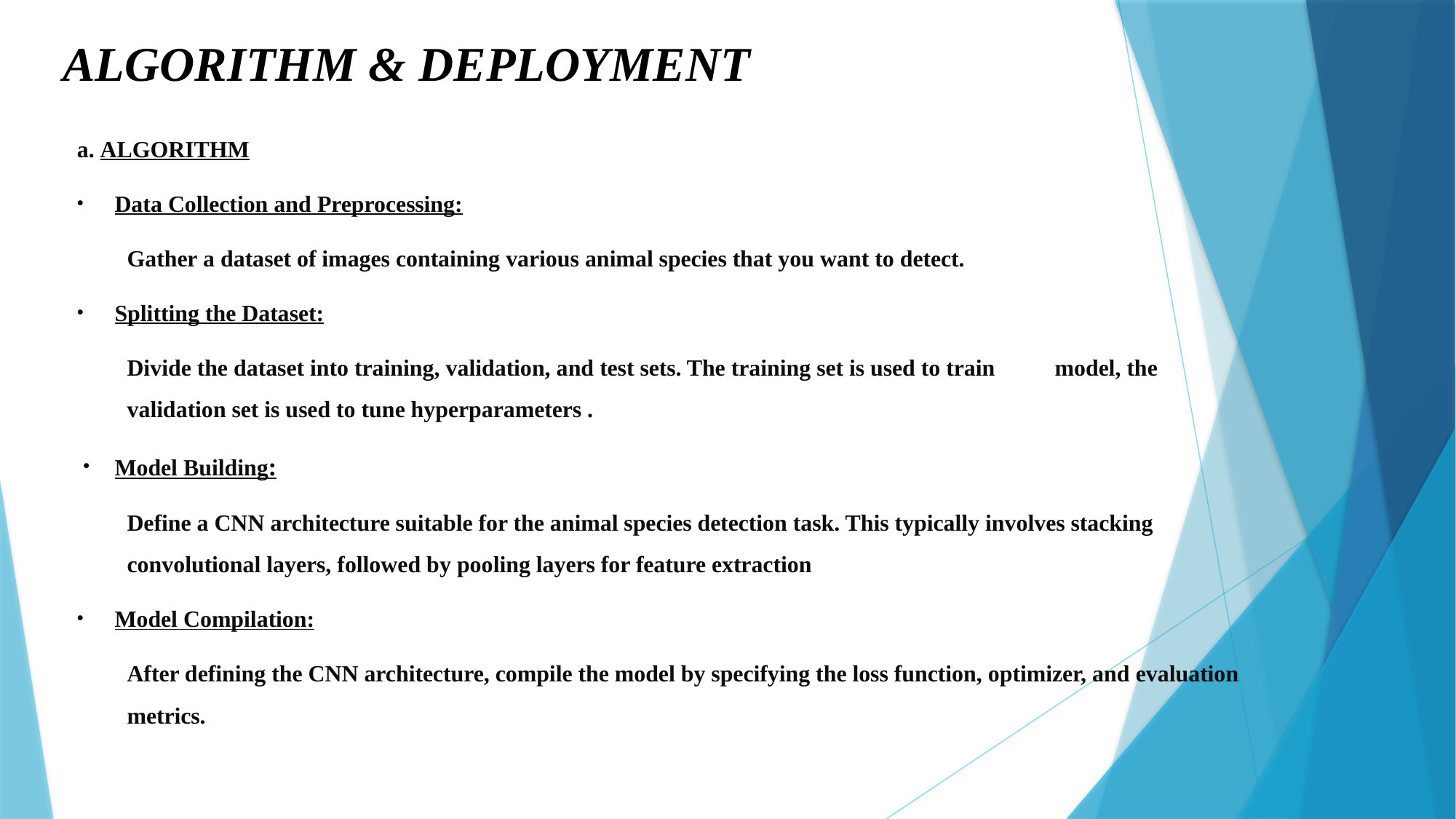

# ALGORITHM & DEPLOYMENT
a. ALGORITHM
Data Collection and Preprocessing:
	Gather a dataset of images containing various animal species that you want to detect.
Splitting the Dataset:
	Divide the dataset into training, validation, and test sets. The training set is used to train  	model, the validation set is used to tune hyperparameters .
Model Building:
	Define a CNN architecture suitable for the animal species detection task. This typically involves stacking convolutional layers, followed by pooling layers for feature extraction
Model Compilation:
	After defining the CNN architecture, compile the model by specifying the loss function, optimizer, and evaluation metrics.